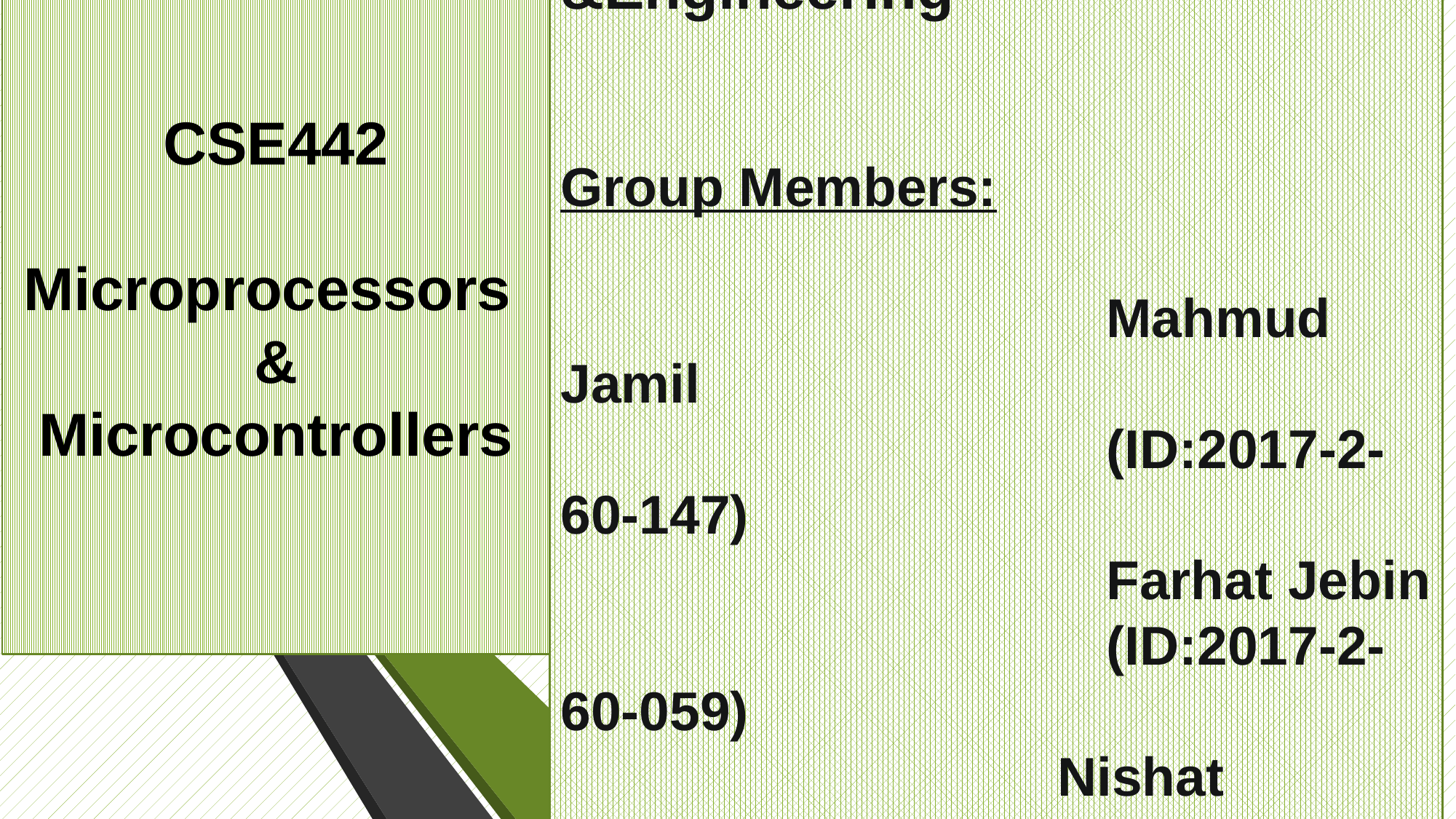

Instructor:
Dr.Md.Nawab Yousuf Ali
Professor,Department of
Computer Science &Engineering

Group Members:

 					Mahmud Jamil
					(ID:2017-2-60-147)
					Farhat Jebin
					(ID:2017-2-60-059)
				    Nishat Tasmim Madhu
				    (ID:2017-2-60-097)

CSE442
Microprocessors
&
Microcontrollers
#